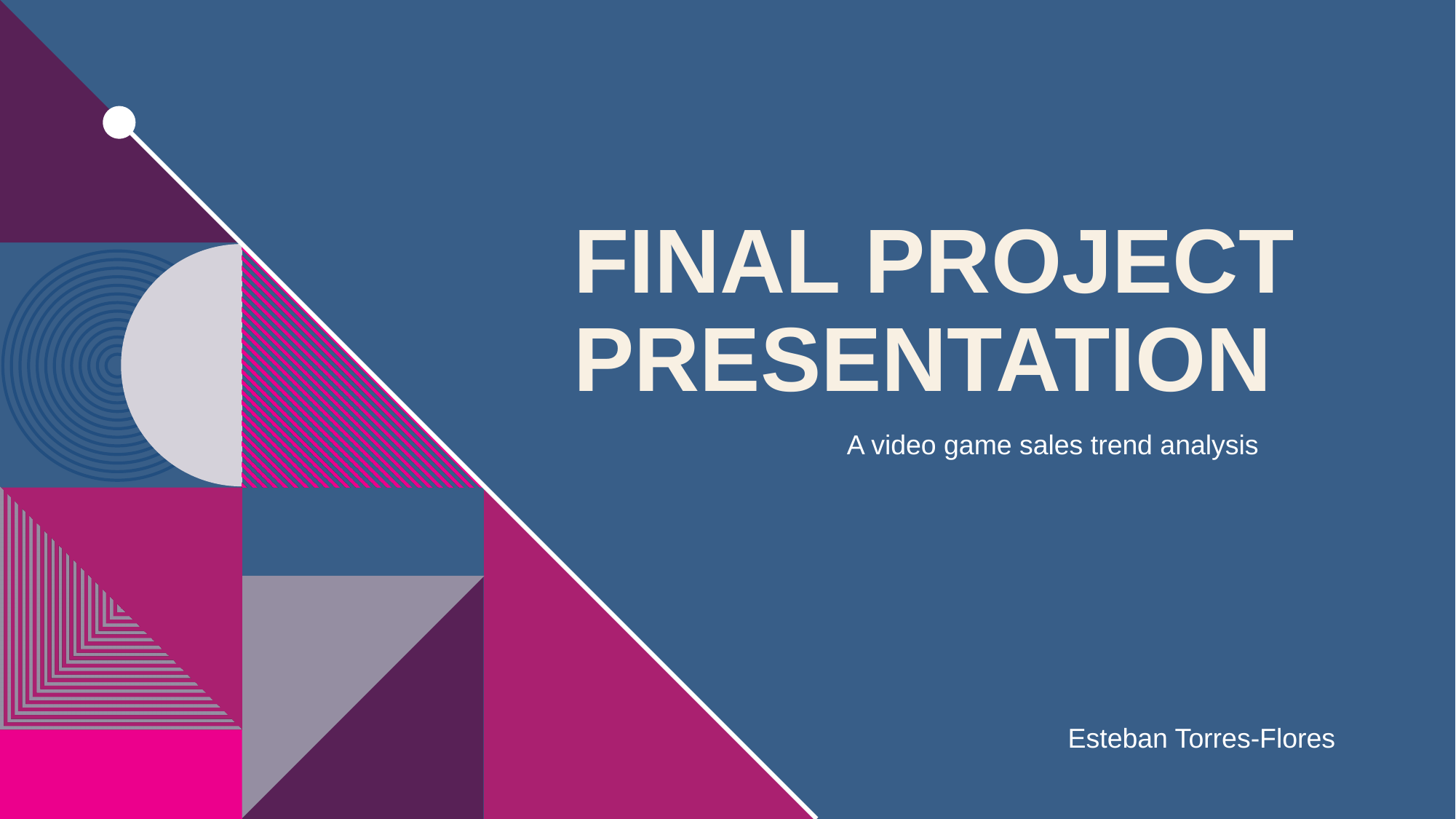

# Final Project presentation
A video game sales trend analysis
Esteban Torres-Flores